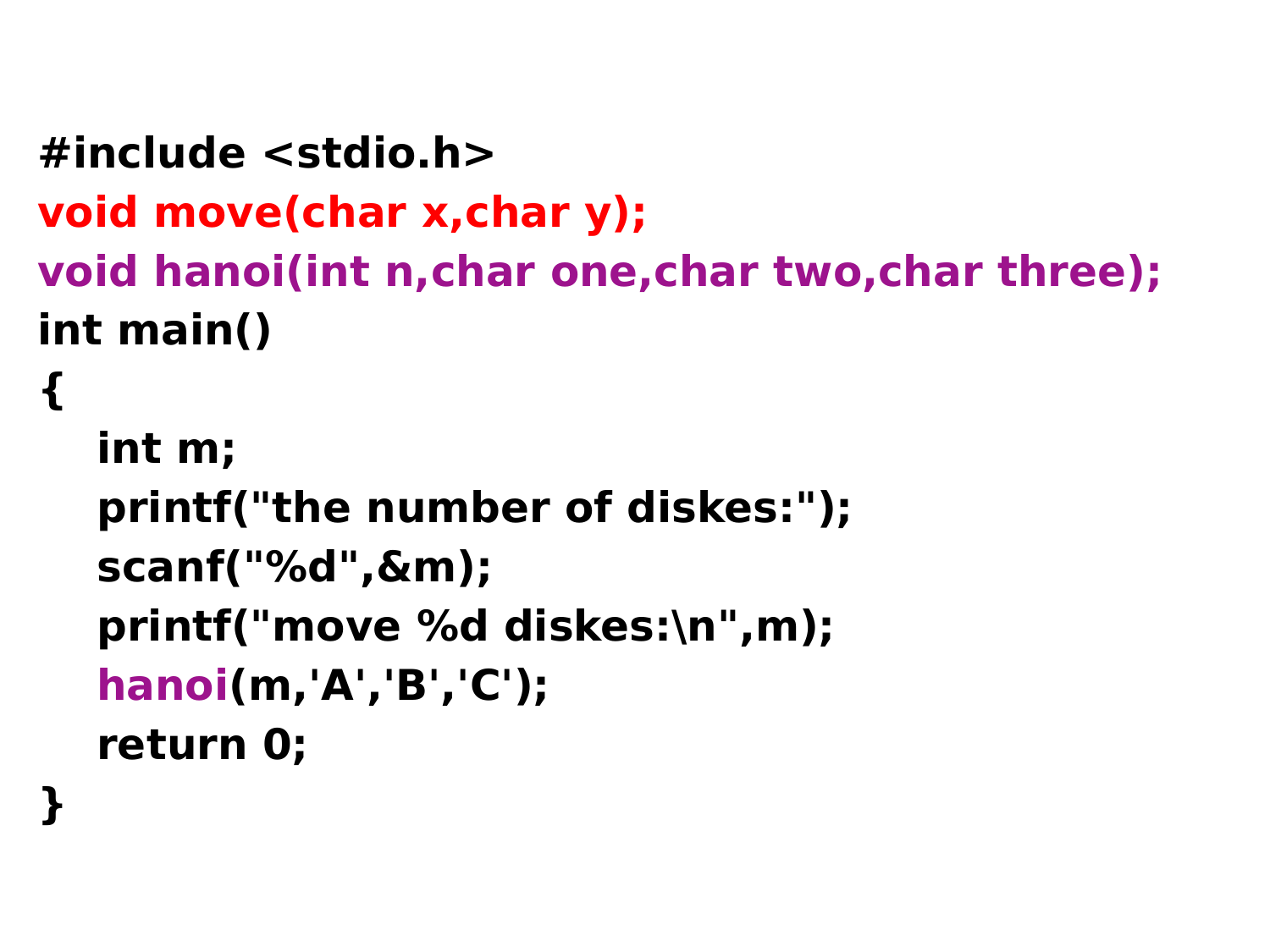

#include <stdio.h>
void move(char x,char y);
void hanoi(int n,char one,char two,char three);
int main()
{
    int m;
    printf("the number of diskes:");
    scanf("%d",&m);
    printf("move %d diskes:\n",m);
    hanoi(m,'A','B','C');
    return 0;
}